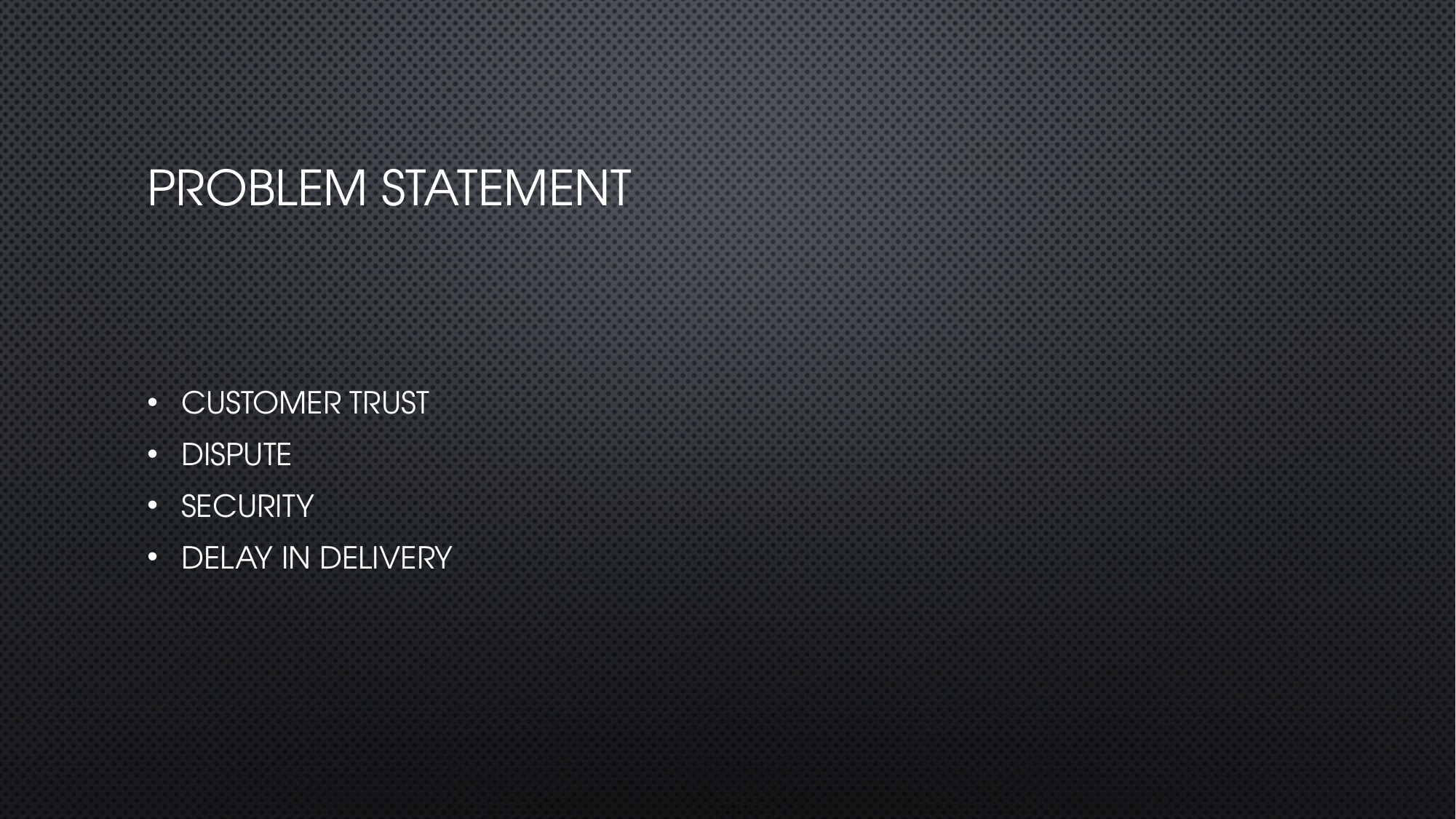

# Problem Statement
Customer Trust
Dispute
Security
Delay in delivery